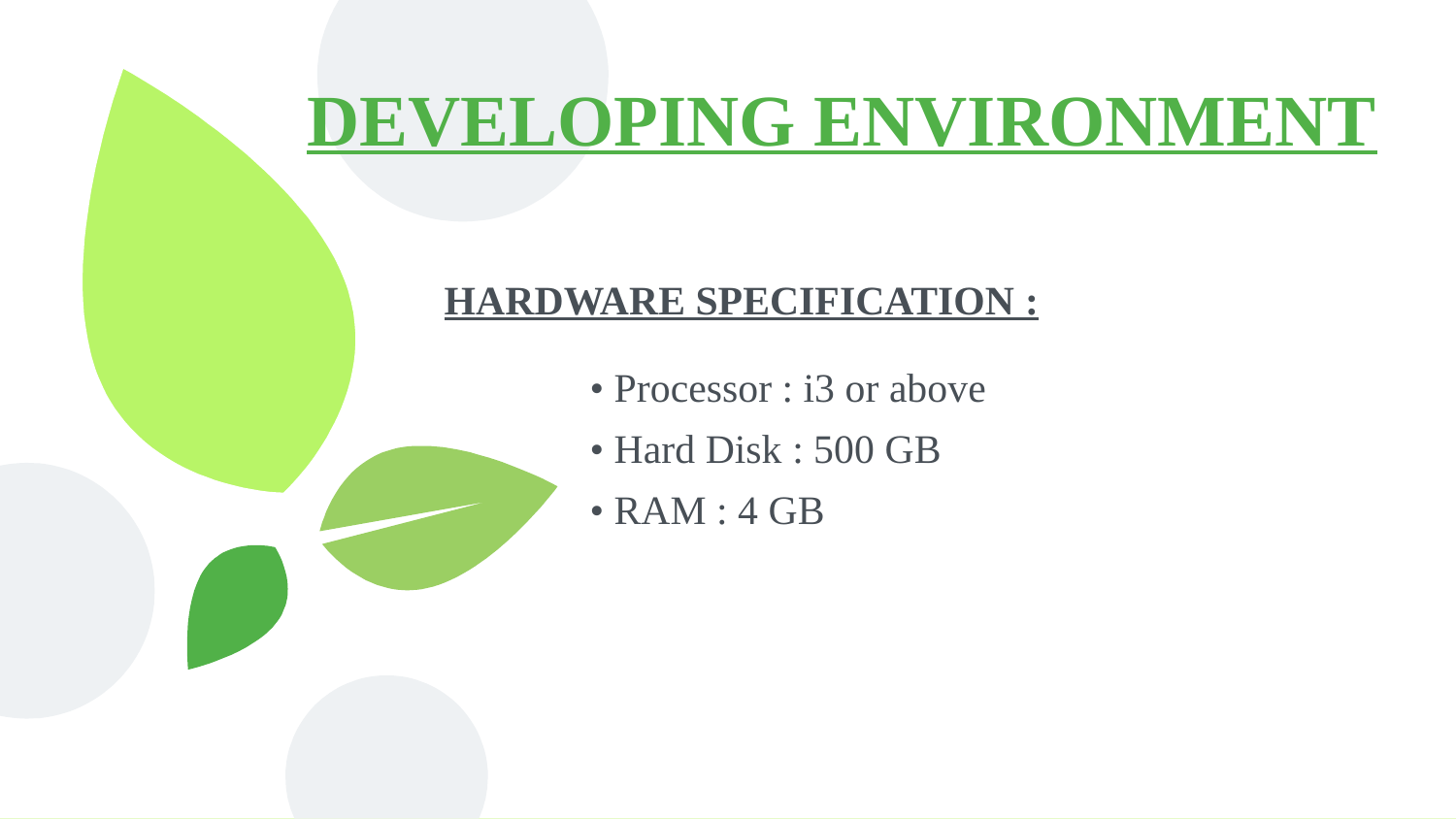

# DEVELOPING ENVIRONMENT
HARDWARE SPECIFICATION :

• Processor : i3 or above
• Hard Disk : 500 GB
• RAM : 4 GB

10